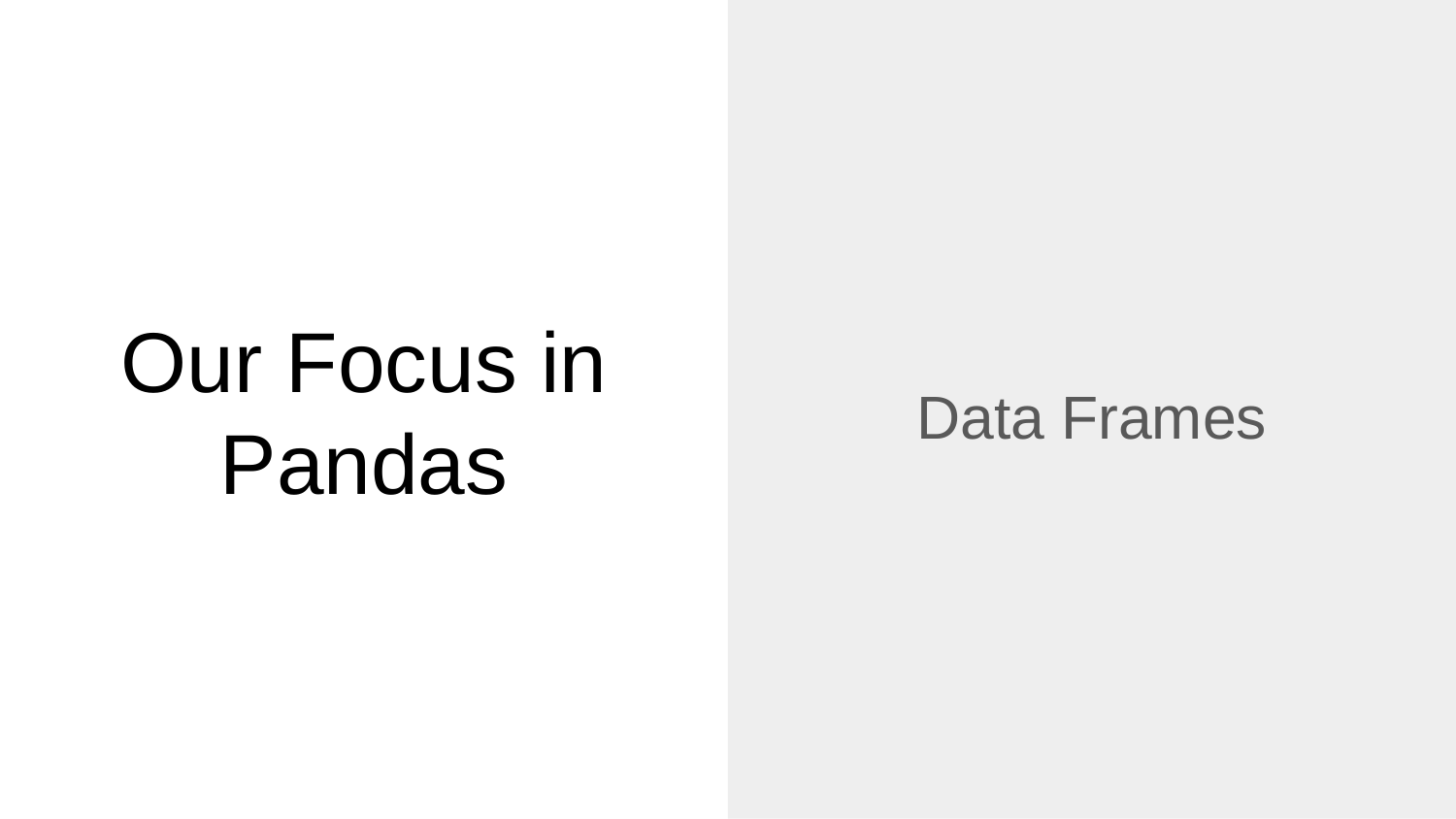

Data Frames
# Our Focus in Pandas